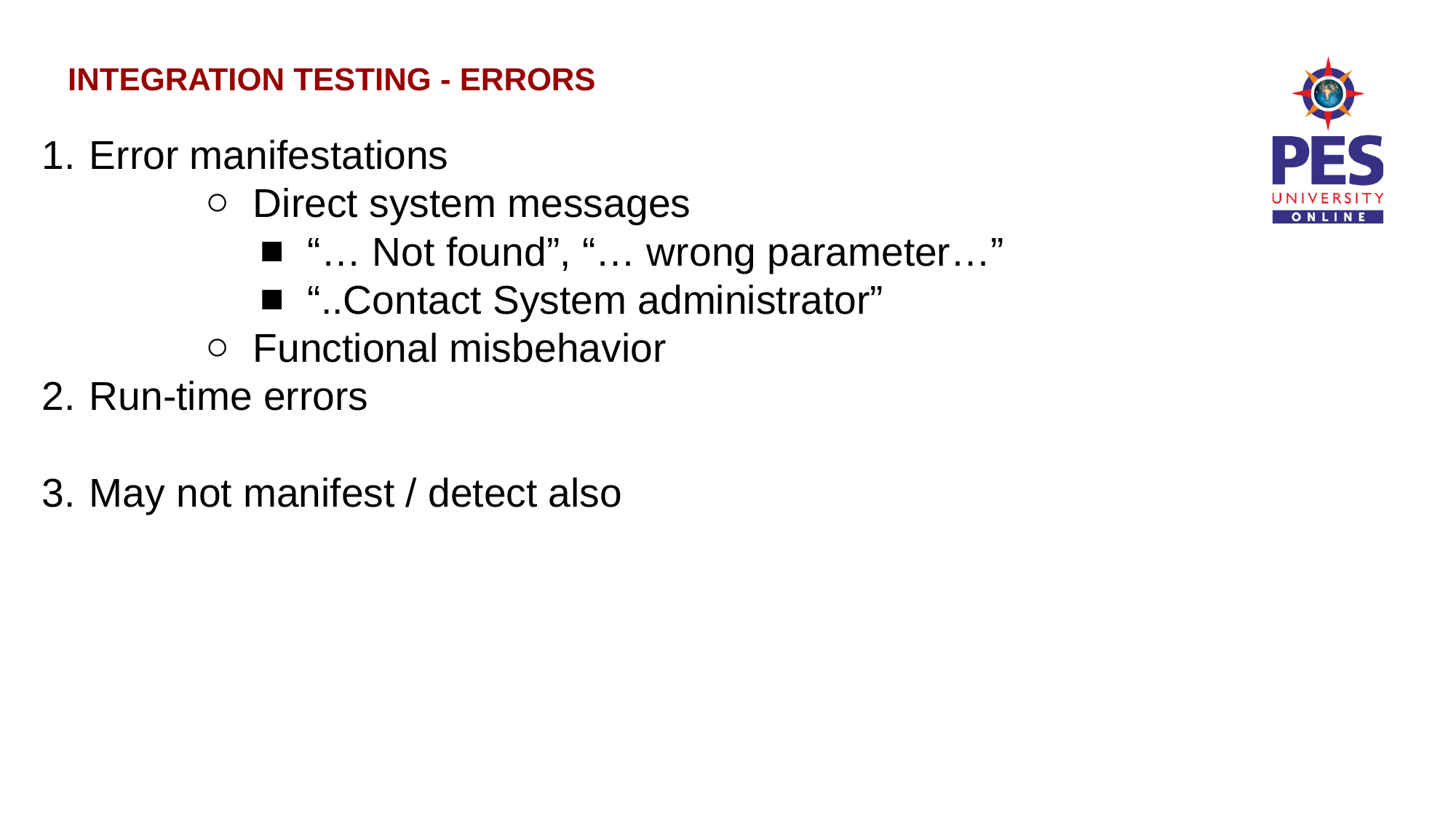

INTEGRATION TESTING - ERRORS
Error manifestations
Direct system messages
“… Not found”, “… wrong parameter…”
“..Contact System administrator”
Functional misbehavior
Run-time errors

May not manifest / detect also